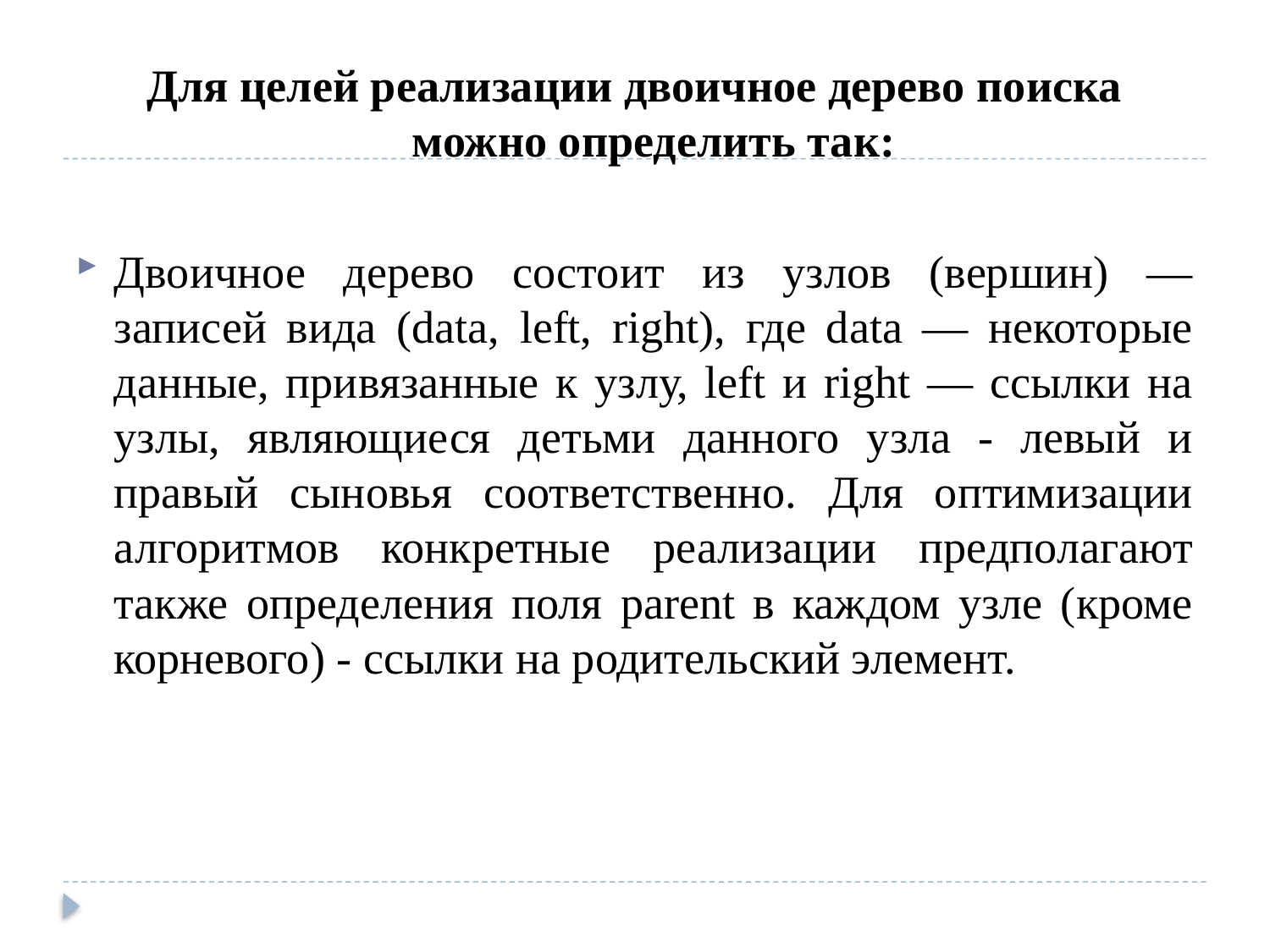

Для целей реализации двоичное дерево поиска можно определить так:

Двоичное дерево состоит из узлов (вершин) — записей вида (data, left, right), где data — некоторые данные, привязанные к узлу, left и right — ссылки на узлы, являющиеся детьми данного узла - левый и правый сыновья соответственно. Для оптимизации алгоритмов конкретные реализации предполагают также определения поля parent в каждом узле (кроме корневого) - ссылки на родительский элемент.